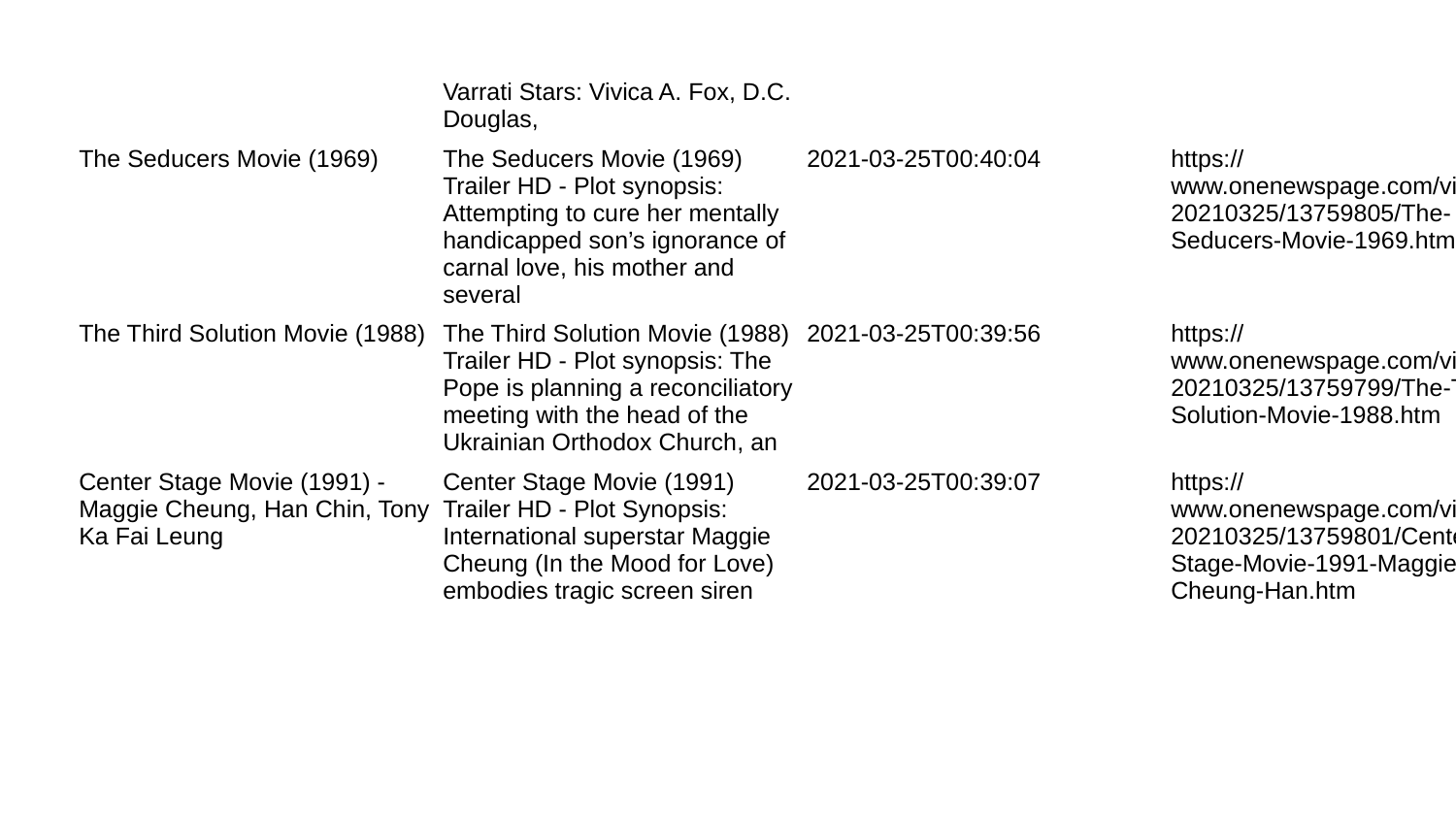

|  | Varrati Stars: Vivica A. Fox, D.C. Douglas, |  |  |
| --- | --- | --- | --- |
| The Seducers Movie (1969) | The Seducers Movie (1969) Trailer HD - Plot synopsis: Attempting to cure her mentally handicapped son’s ignorance of carnal love, his mother and several | 2021-03-25T00:40:04 | https://www.onenewspage.com/video/20210325/13759805/The-Seducers-Movie-1969.htm |
| The Third Solution Movie (1988) | The Third Solution Movie (1988) Trailer HD - Plot synopsis: The Pope is planning a reconciliatory meeting with the head of the Ukrainian Orthodox Church, an | 2021-03-25T00:39:56 | https://www.onenewspage.com/video/20210325/13759799/The-Third-Solution-Movie-1988.htm |
| Center Stage Movie (1991) - Maggie Cheung, Han Chin, Tony Ka Fai Leung | Center Stage Movie (1991) Trailer HD - Plot Synopsis: International superstar Maggie Cheung (In the Mood for Love) embodies tragic screen siren | 2021-03-25T00:39:07 | https://www.onenewspage.com/video/20210325/13759801/Center-Stage-Movie-1991-Maggie-Cheung-Han.htm |